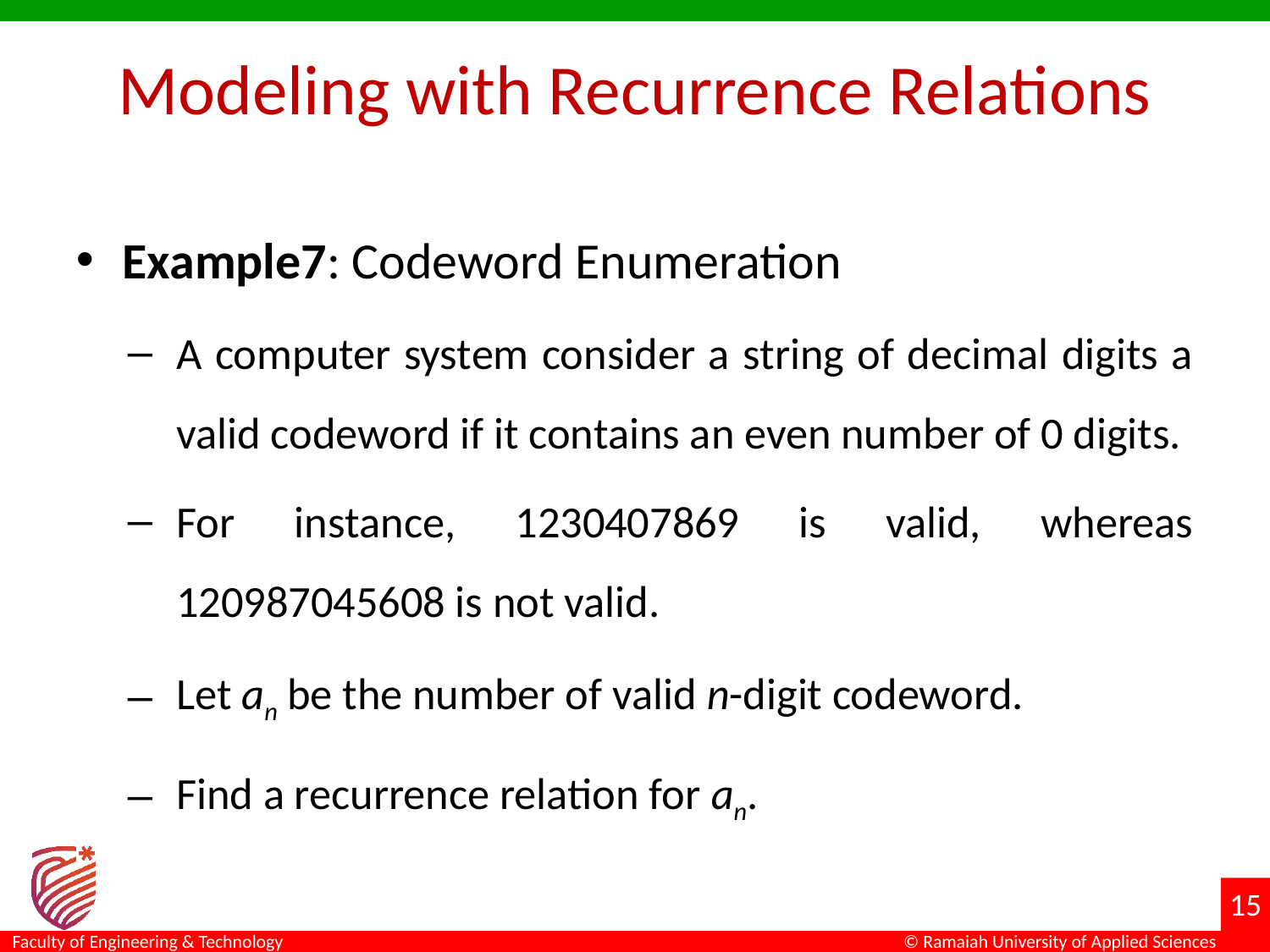

# Modeling with Recurrence Relations
Example7: Codeword Enumeration
A computer system consider a string of decimal digits a valid codeword if it contains an even number of 0 digits.
For instance, 1230407869 is valid, whereas 120987045608 is not valid.
Let an be the number of valid n-digit codeword.
Find a recurrence relation for an.